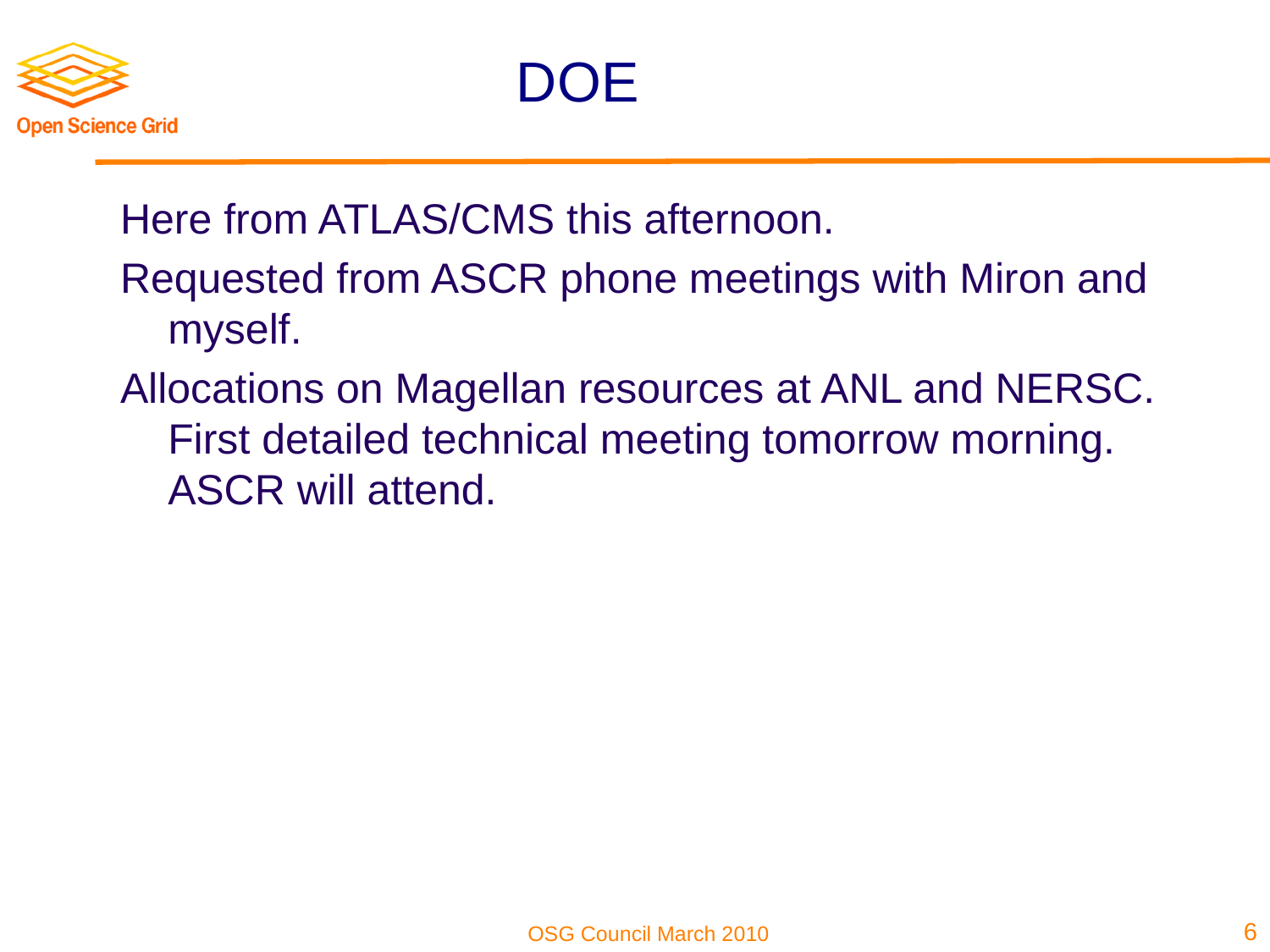

# DOE
Here from ATLAS/CMS this afternoon.
Requested from ASCR phone meetings with Miron and myself.
Allocations on Magellan resources at ANL and NERSC. First detailed technical meeting tomorrow morning. ASCR will attend.

6